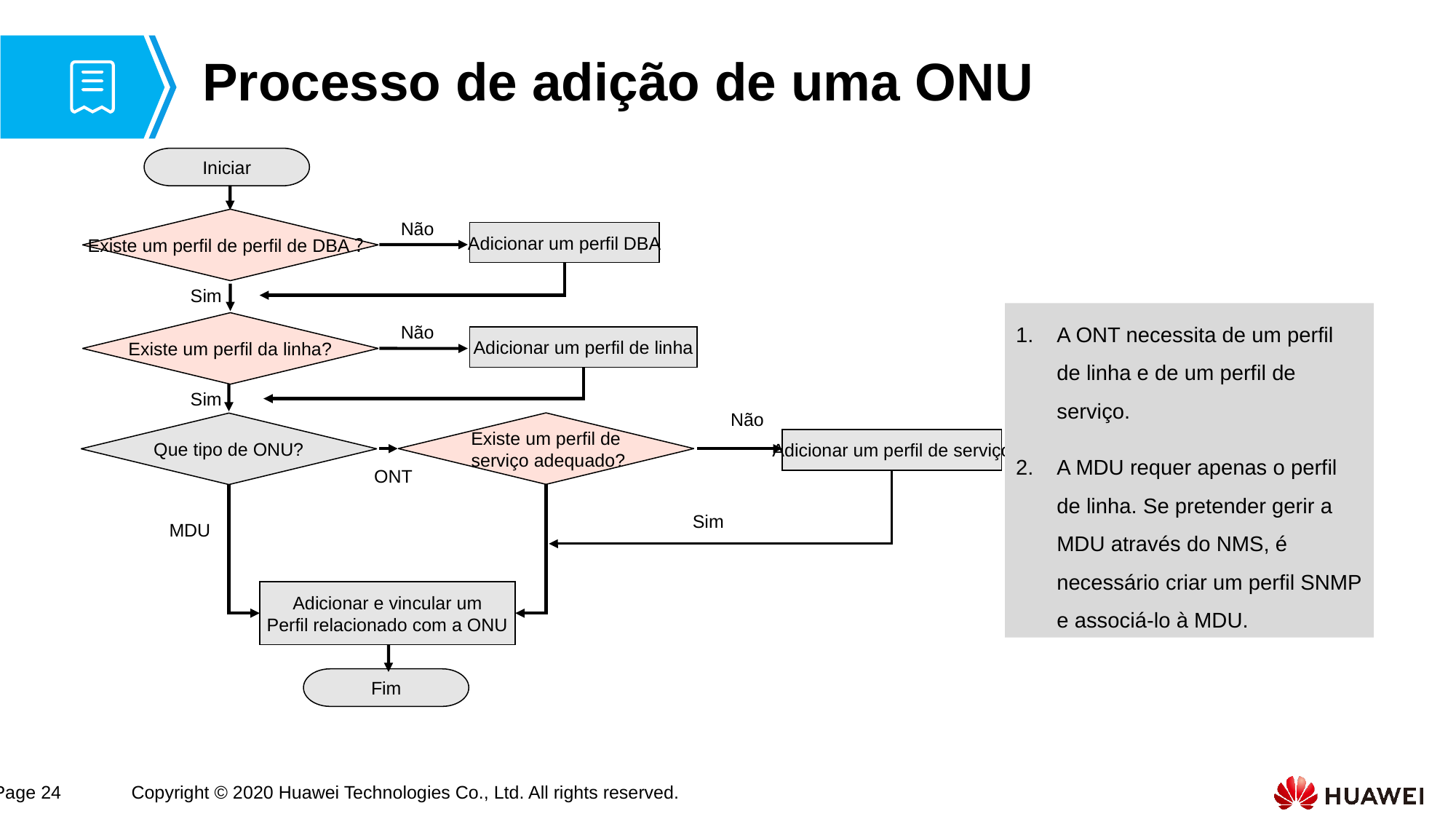

# Processo de adição de uma ONU
Iniciar

Existe um perfil de perfil de DBA？
Não
Adicionar um perfil DBA

Sim

Existe um perfil da linha?
Não
Adicionar um perfil de linha

Sim

Não
Existe um perfil de
 serviço adequado?
Que tipo de ONU?
Adicionar um perfil de serviço
 ONT
Sim
MDU
Adicionar e vincular um
Perfil relacionado com a ONU

Fim
A ONT necessita de um perfil de linha e de um perfil de serviço.
A MDU requer apenas o perfil de linha. Se pretender gerir a MDU através do NMS, é necessário criar um perfil SNMP e associá-lo à MDU.